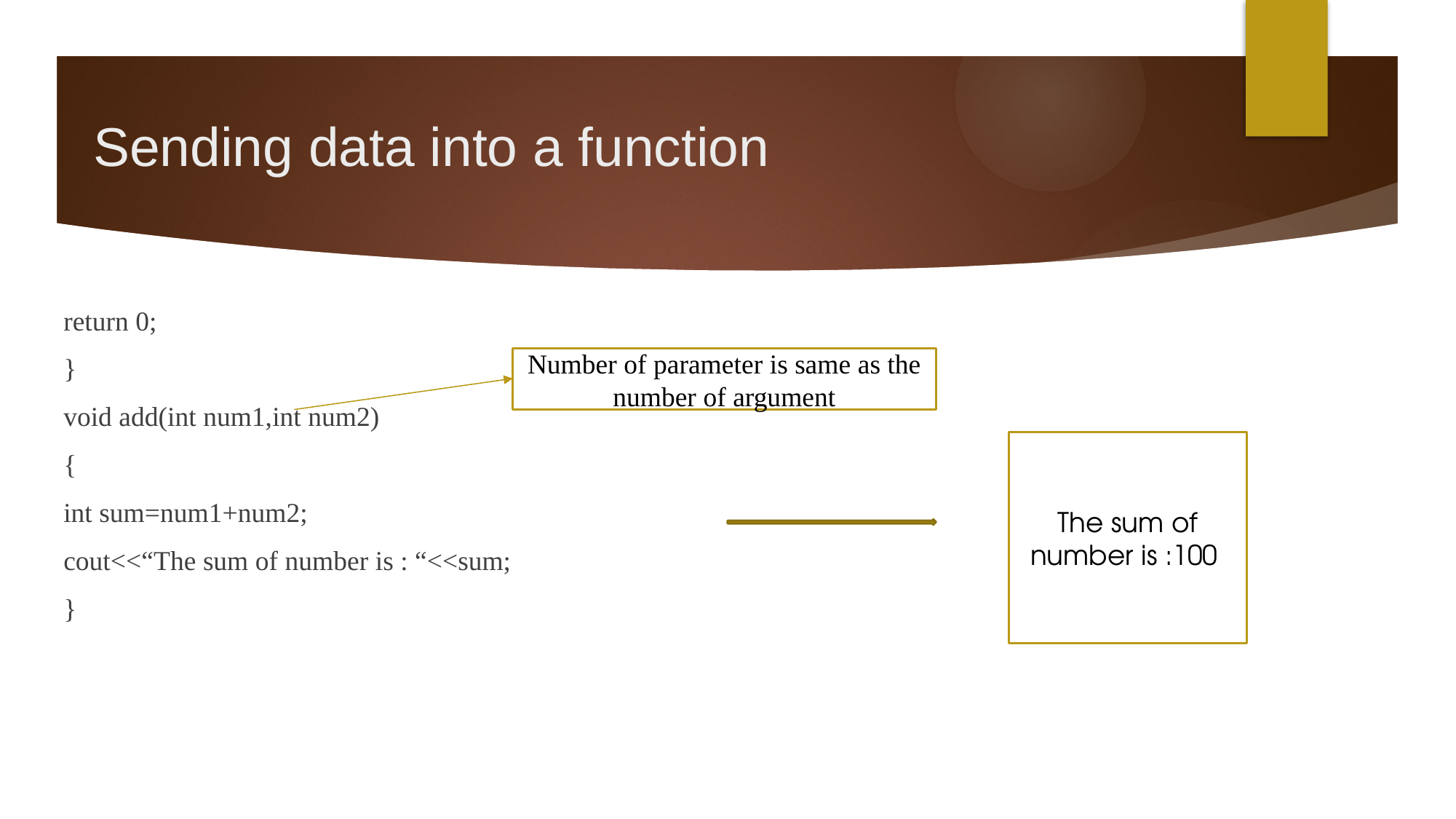

# Sending data into a function
return 0;
}
void add(int num1,int num2)
{
int sum=num1+num2;
cout<<“The sum of number is : “<<sum;
}

Number of parameter is same as the number of argument
The sum of number is :100